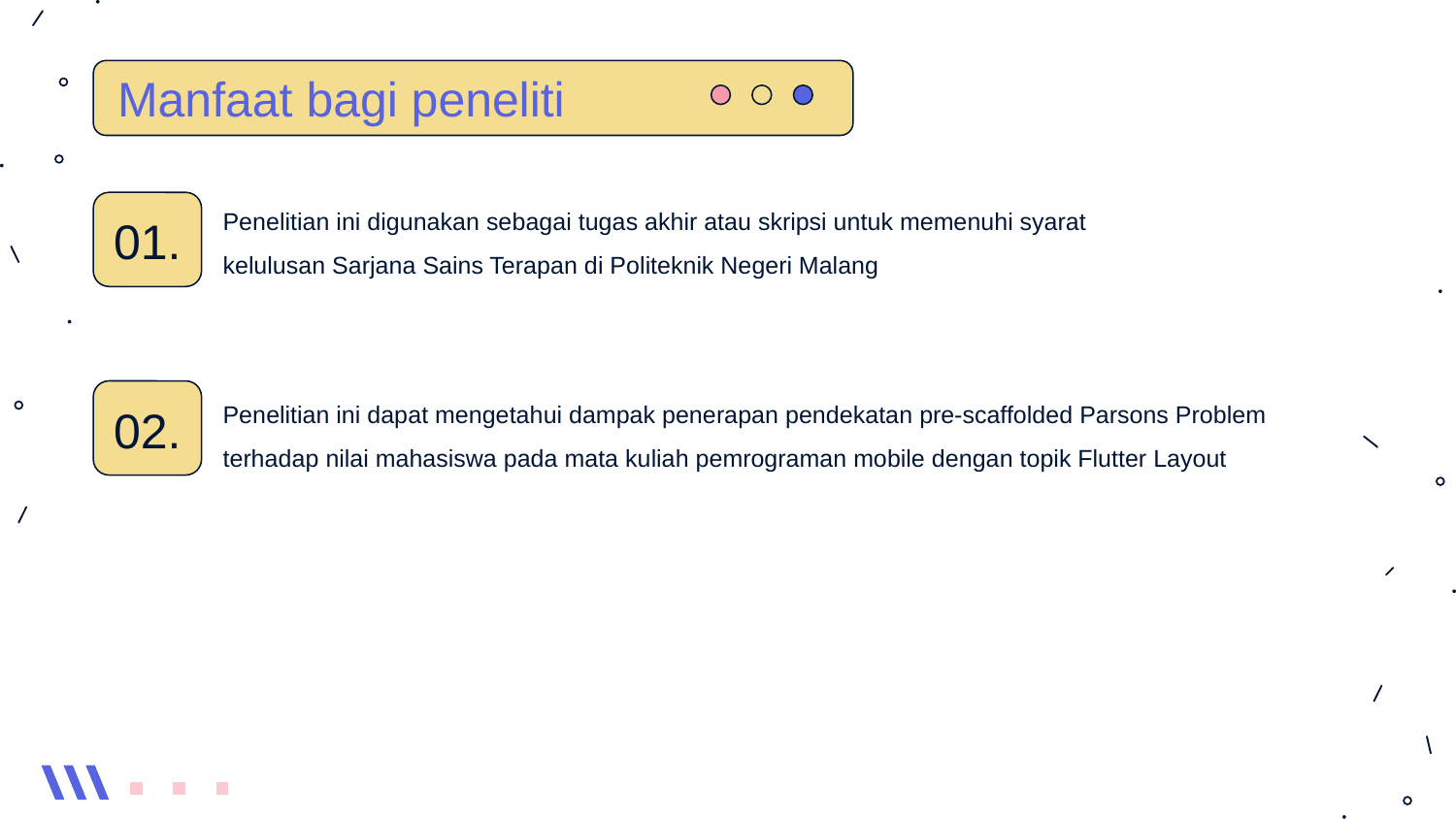

Manfaat bagi peneliti

Penelitian ini digunakan sebagai tugas akhir atau skripsi untuk memenuhi syarat kelulusan Sarjana Sains Terapan di Politeknik Negeri Malang

01.

Penelitian ini dapat mengetahui dampak penerapan pendekatan pre-scaffolded Parsons Problem terhadap nilai mahasiswa pada mata kuliah pemrograman mobile dengan topik Flutter Layout
02.